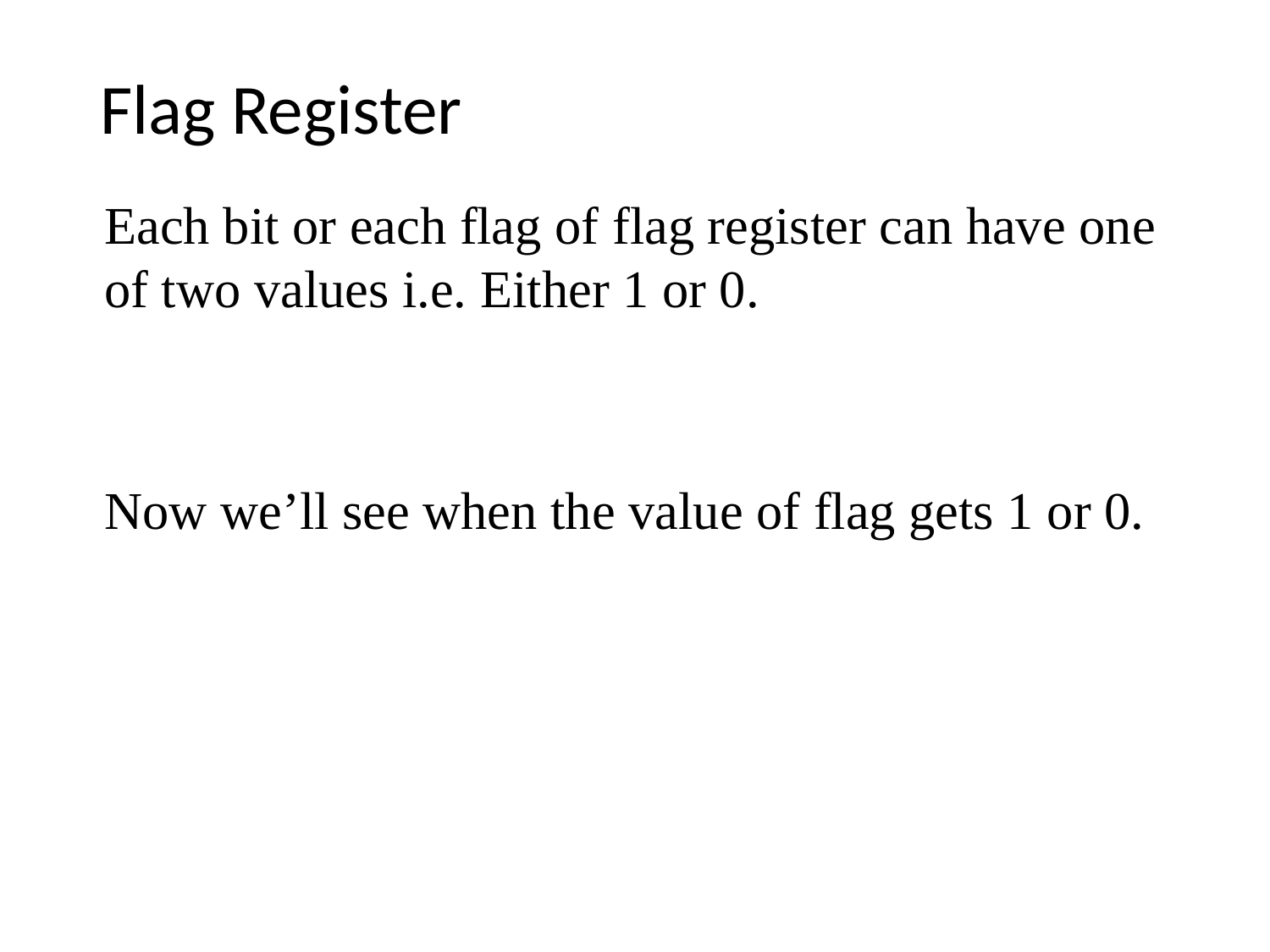

# Flag Register
Each bit or each flag of flag register can have one of two values i.e. Either 1 or 0.

Now we’ll see when the value of flag gets 1 or 0.
6